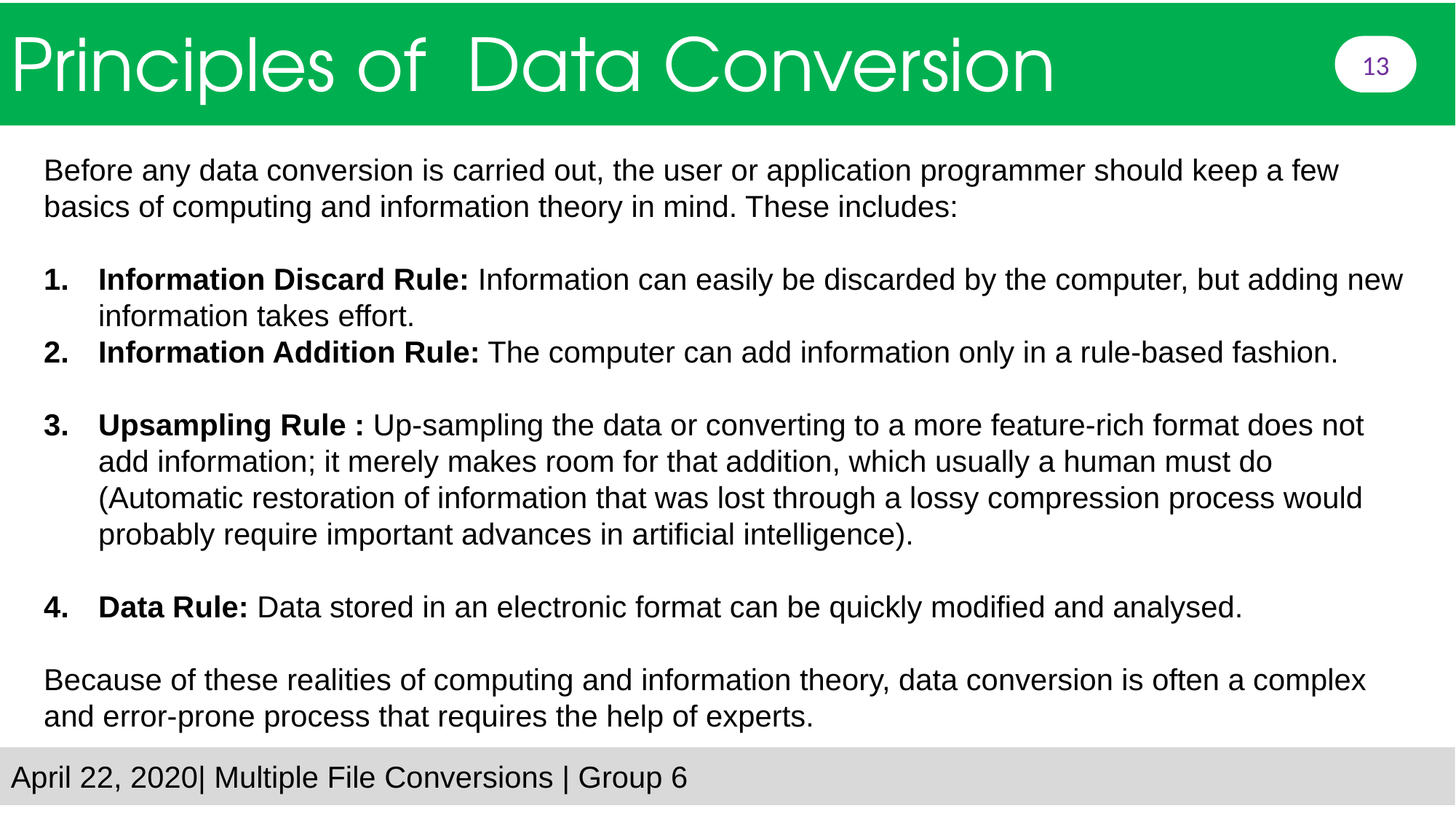

Principles of  Data Conversion
13
Before any data conversion is carried out, the user or application programmer should keep a few basics of computing and information theory in mind. These includes:

Information Discard Rule: Information can easily be discarded by the computer, but adding new information takes effort.
Information Addition Rule: The computer can add information only in a rule-based fashion.

Upsampling Rule : Up-sampling the data or converting to a more feature-rich format does not add information; it merely makes room for that addition, which usually a human must do (Automatic restoration of information that was lost through a lossy compression process would probably require important advances in artificial intelligence).

Data Rule: Data stored in an electronic format can be quickly modified and analysed.

Because of these realities of computing and information theory, data conversion is often a complex and error-prone process that requires the help of experts.

April 22, 2020| Multiple File Conversions | Group 6